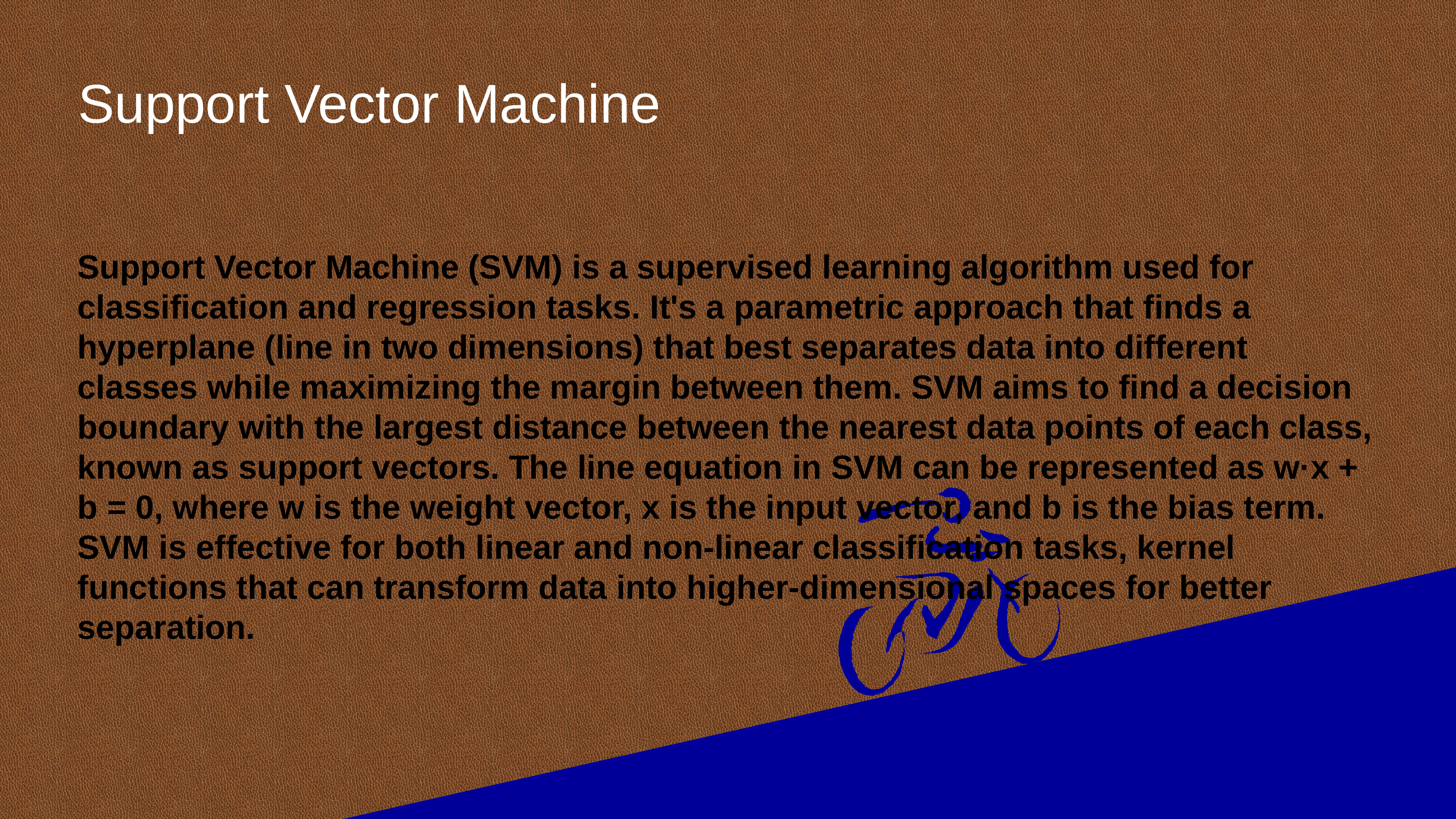

# Support Vector Machine
Support Vector Machine (SVM) is a supervised learning algorithm used for classification and regression tasks. It's a parametric approach that finds a hyperplane (line in two dimensions) that best separates data into different classes while maximizing the margin between them. SVM aims to find a decision boundary with the largest distance between the nearest data points of each class, known as support vectors. The line equation in SVM can be represented as w·x + b = 0, where w is the weight vector, x is the input vector, and b is the bias term. SVM is effective for both linear and non-linear classification tasks, kernel functions that can transform data into higher-dimensional spaces for better separation.